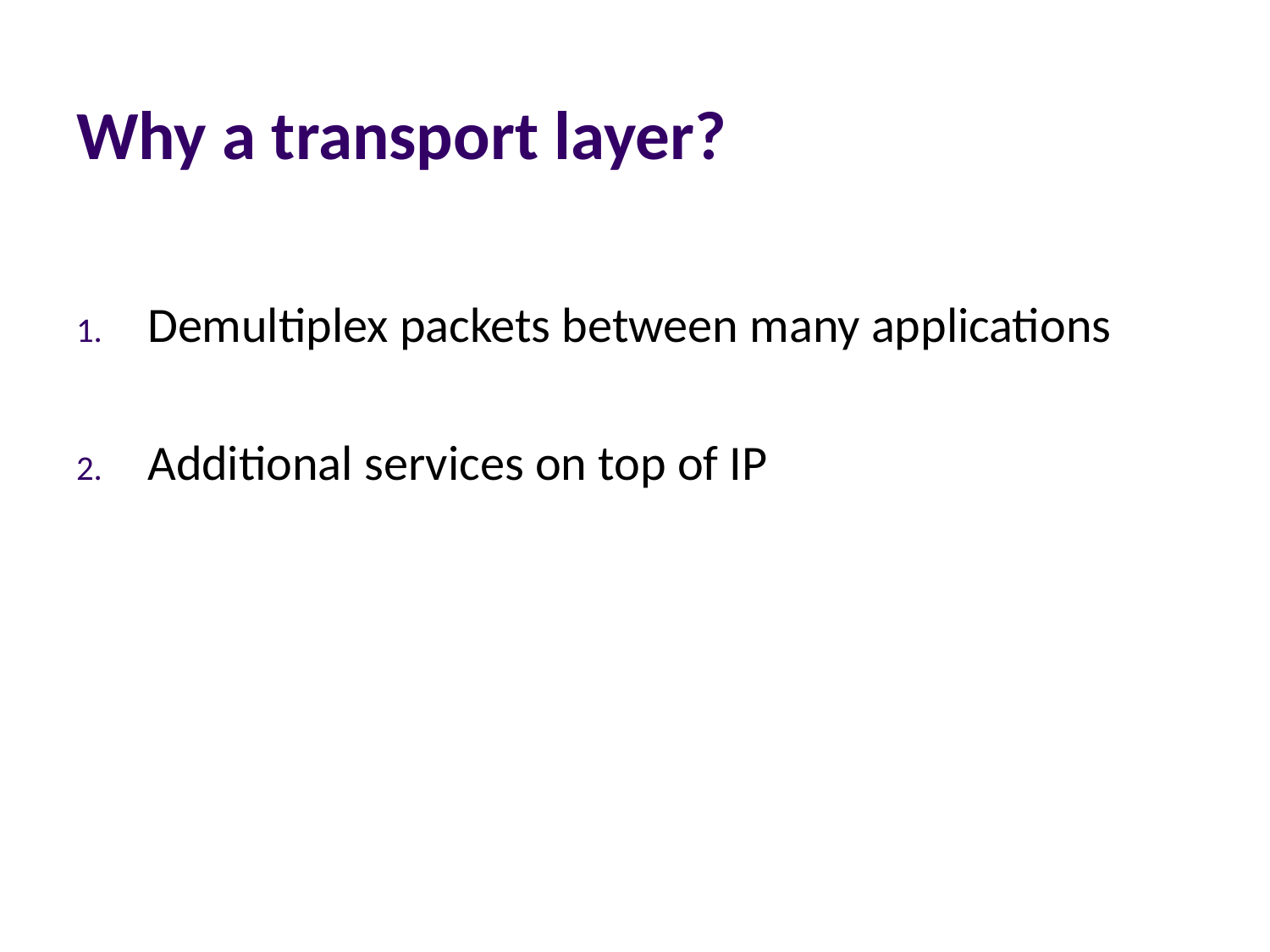

# Why a transport layer?
Demultiplex packets between many applications

Additional services on top of IP